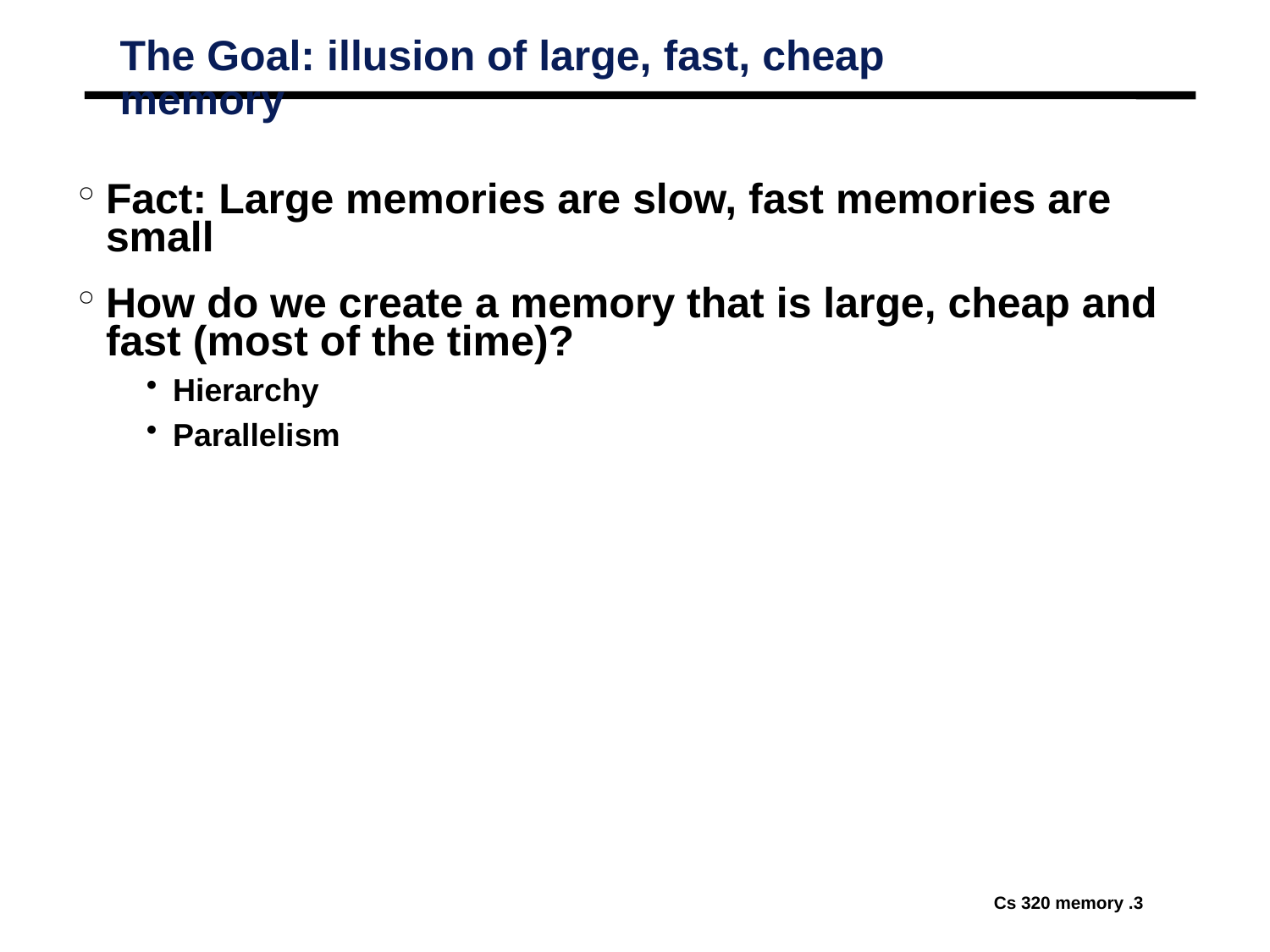

# The Goal: illusion of large, fast, cheap memory
Fact: Large memories are slow, fast memories are small
How do we create a memory that is large, cheap and fast (most of the time)?
Hierarchy
Parallelism